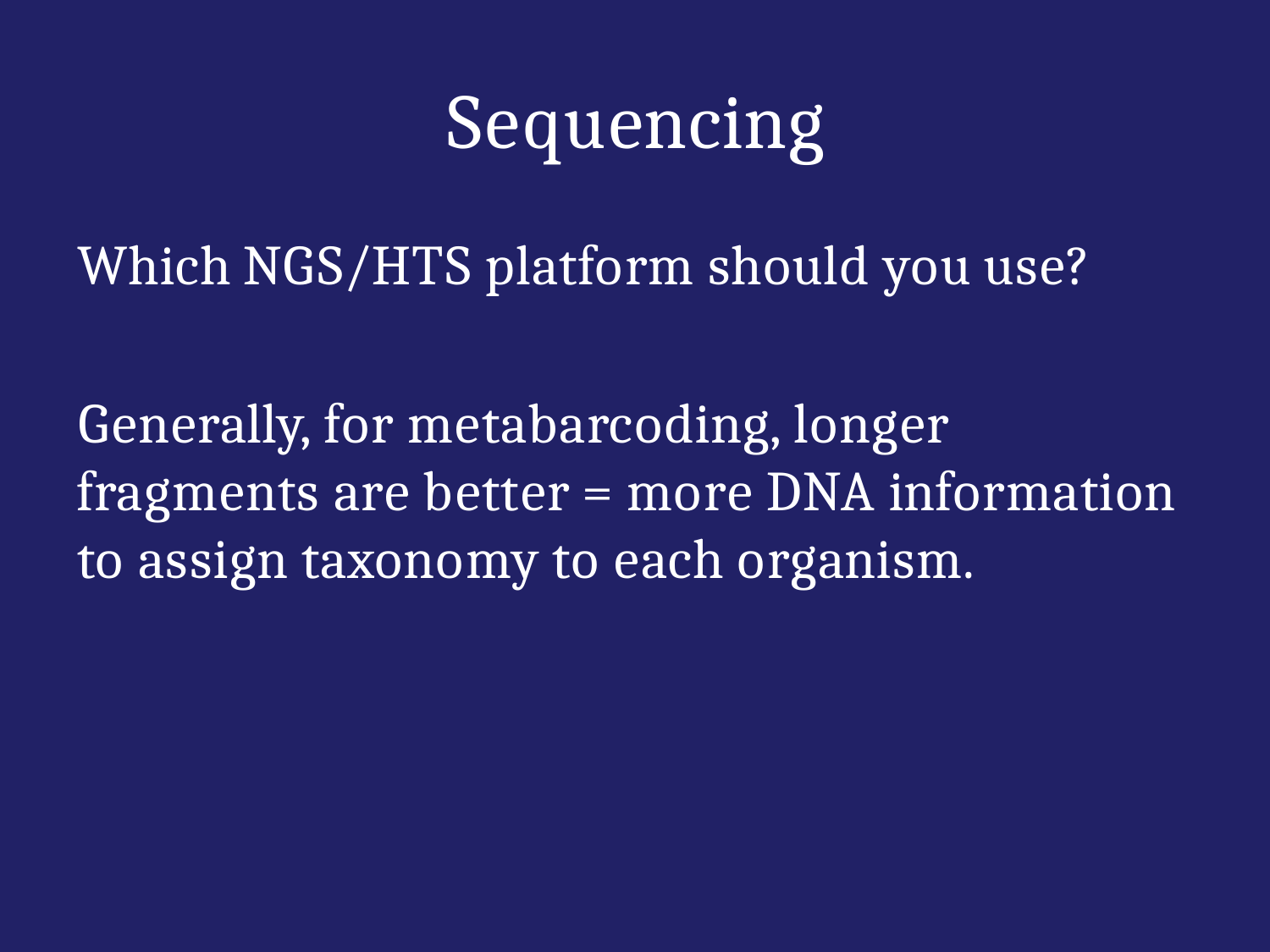

# Sequencing
Which NGS/HTS platform should you use?

Generally, for metabarcoding, longer fragments are better = more DNA information to assign taxonomy to each organism.